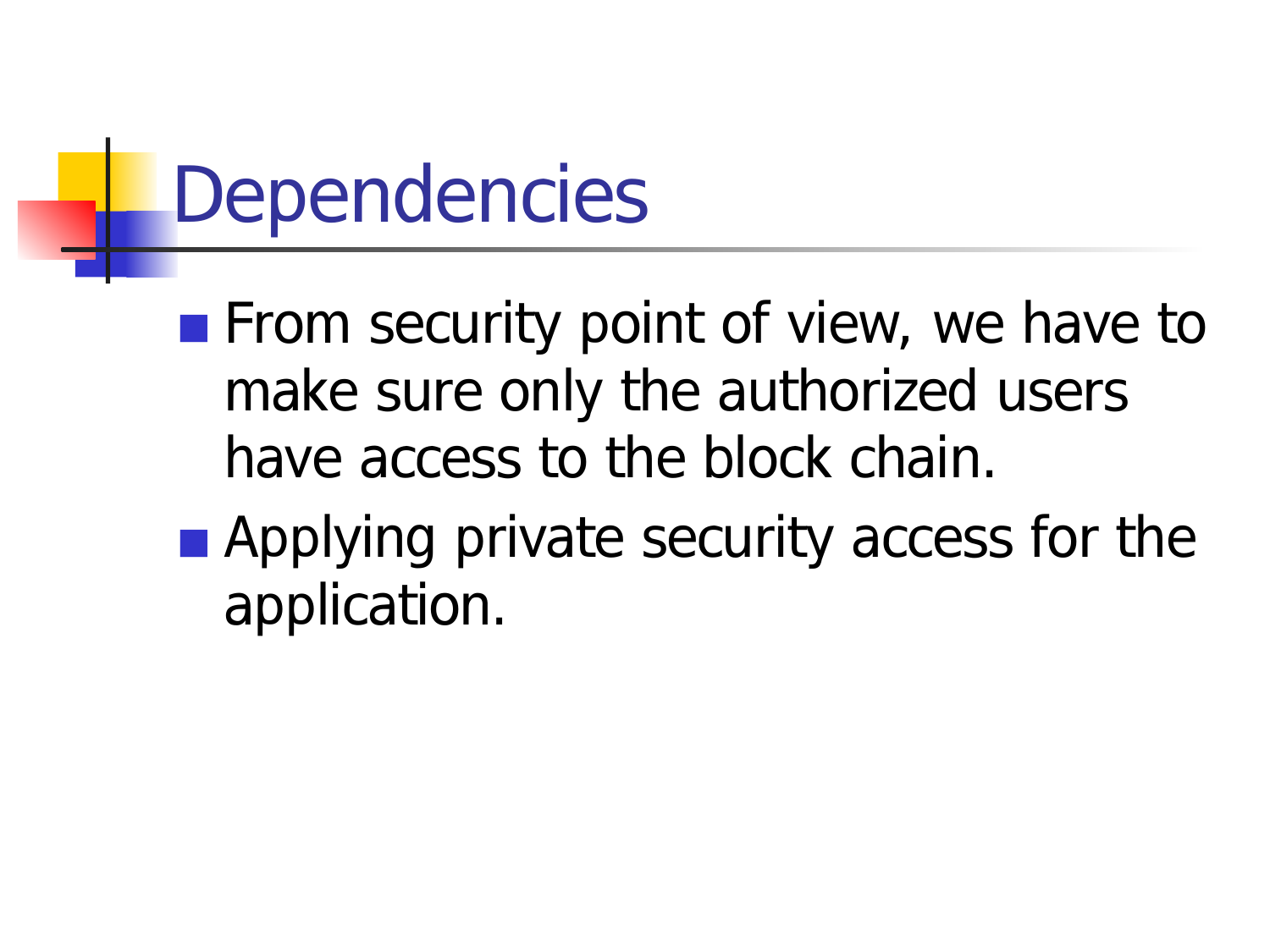

# Dependencies
From security point of view, we have to make sure only the authorized users have access to the block chain.
Applying private security access for the application.